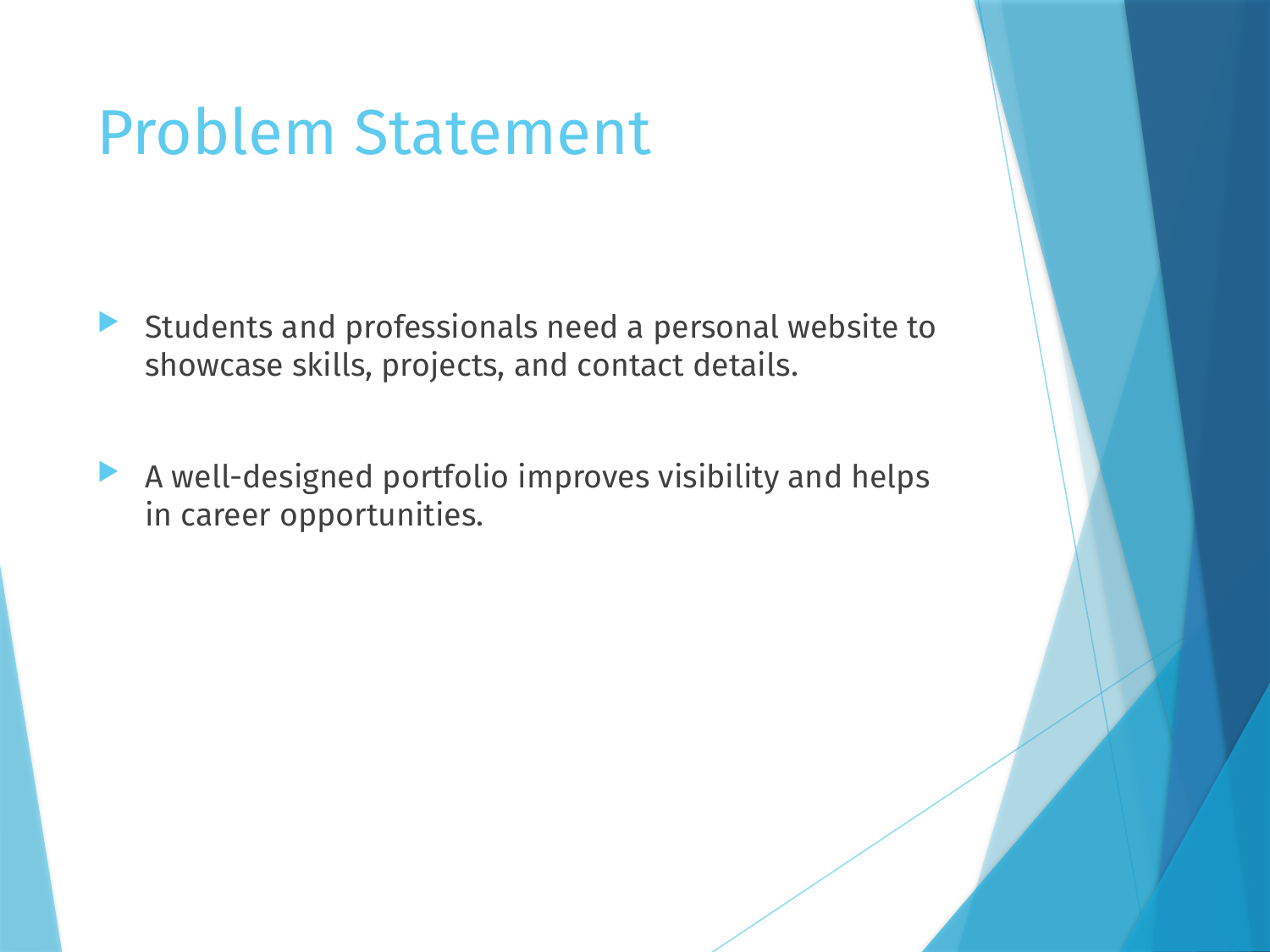

# Problem Statement
Students and professionals need a personal website to showcase skills, projects, and contact details.

A well-designed portfolio improves visibility and helps in career opportunities.